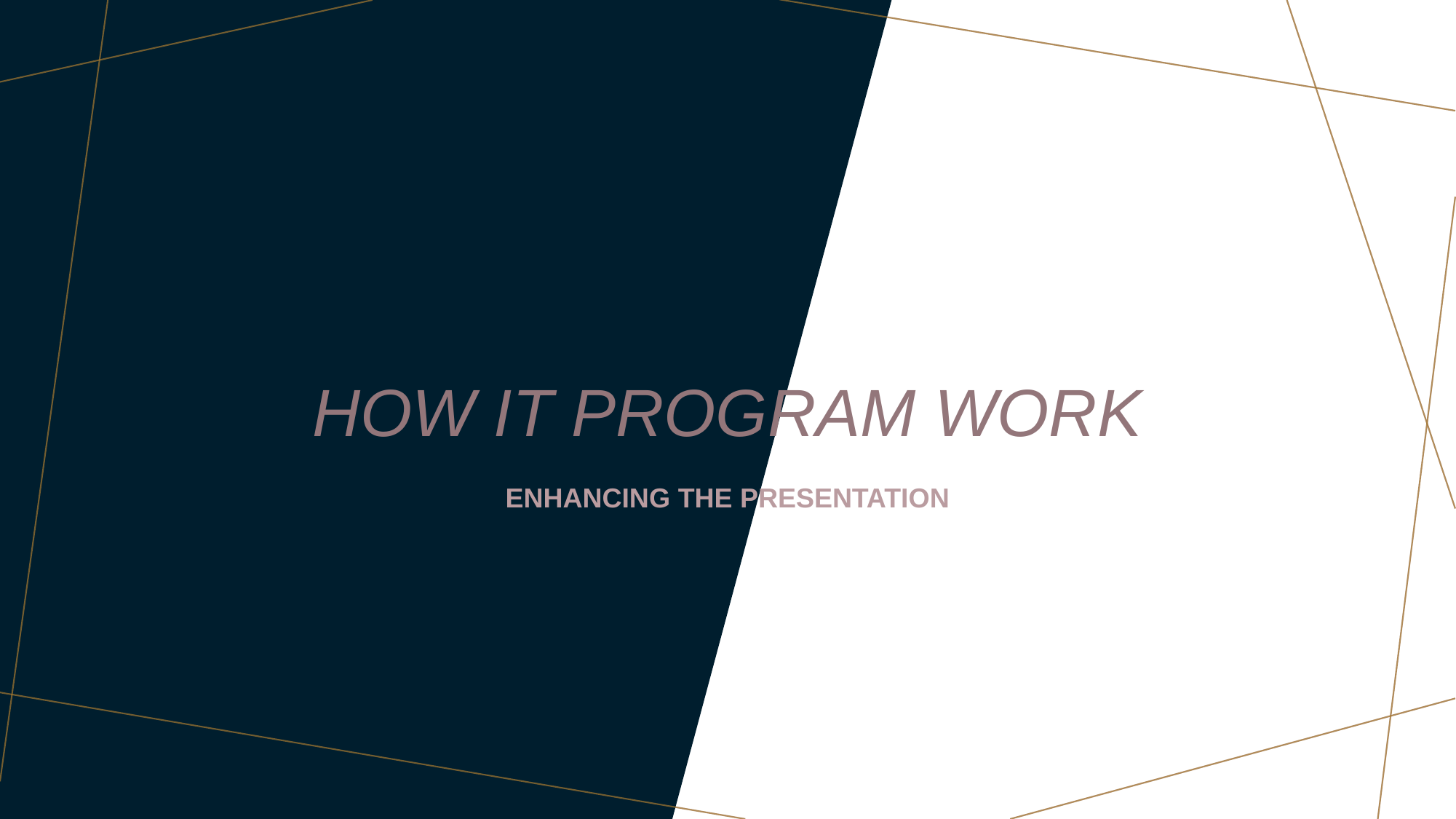

# HOW IT PROGRAM WORK
ENHANCING THE PRESENTATION